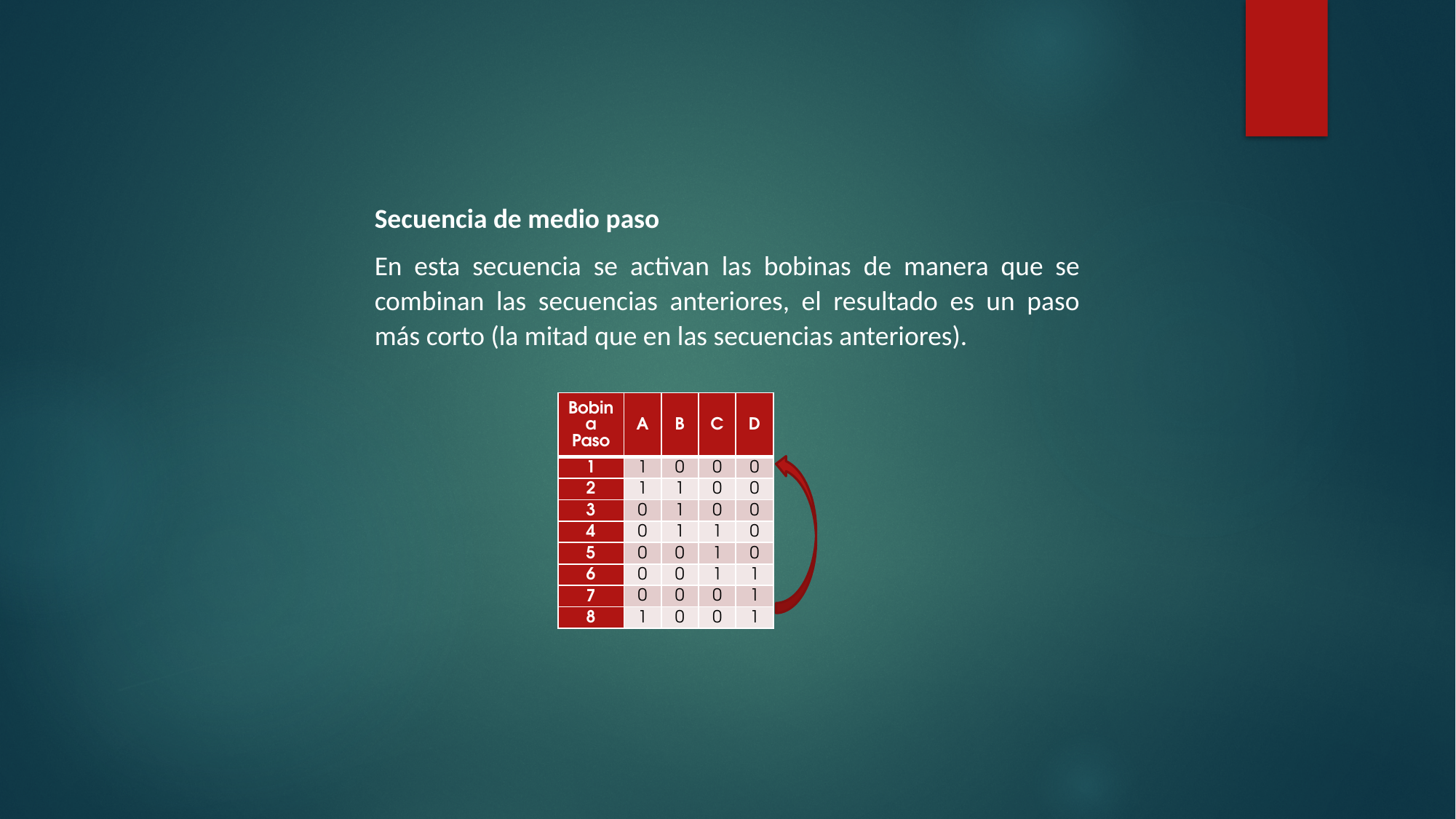

Secuencia de medio paso
En esta secuencia se activan las bobinas de manera que se combinan las secuencias anteriores, el resultado es un paso más corto (la mitad que en las secuencias anteriores).
| Bobina Paso | A | B | C | D |
| --- | --- | --- | --- | --- |
| 1 | 1 | 0 | 0 | 0 |
| 2 | 1 | 1 | 0 | 0 |
| 3 | 0 | 1 | 0 | 0 |
| 4 | 0 | 1 | 1 | 0 |
| 5 | 0 | 0 | 1 | 0 |
| 6 | 0 | 0 | 1 | 1 |
| 7 | 0 | 0 | 0 | 1 |
| 8 | 1 | 0 | 0 | 1 |